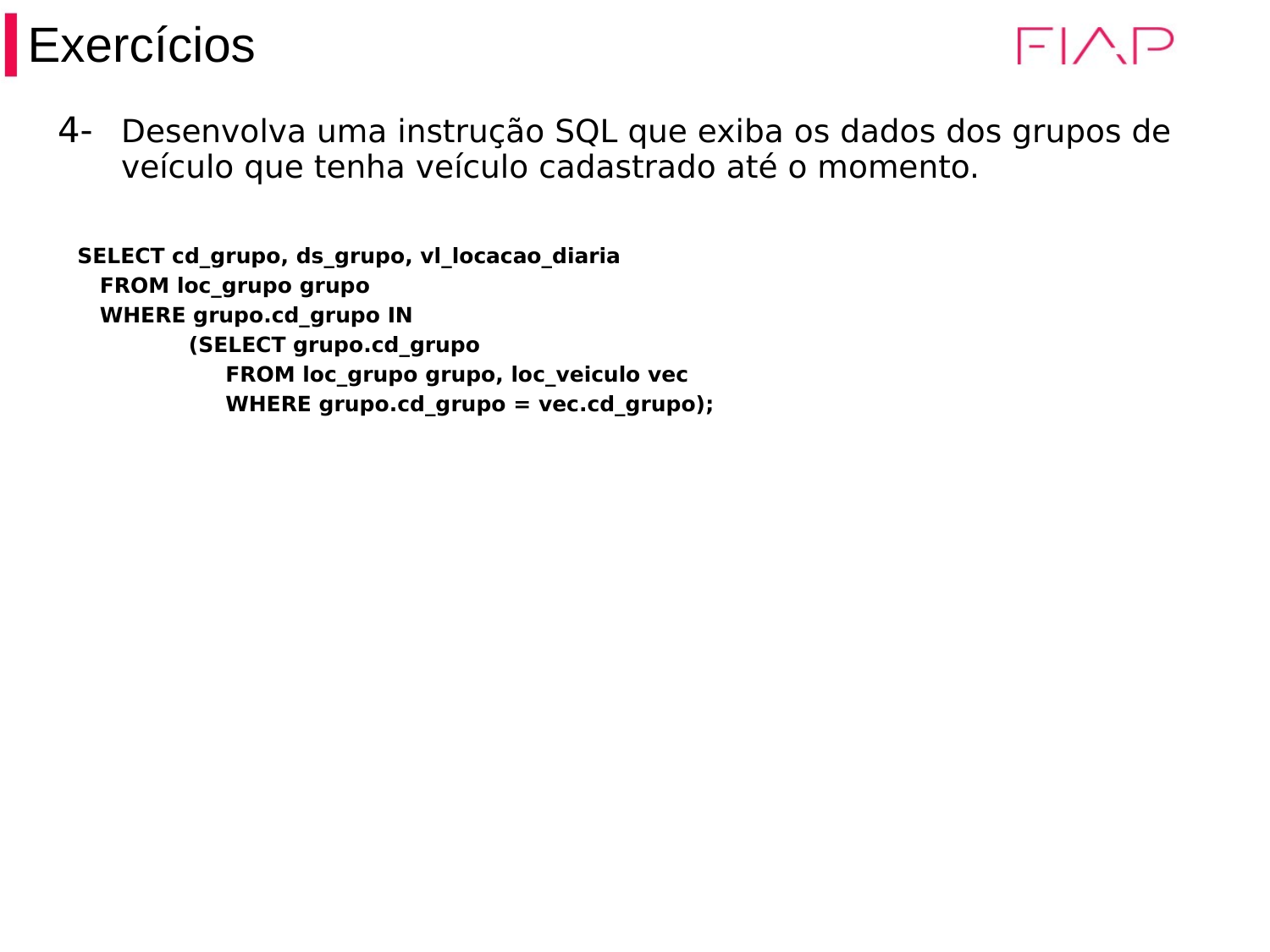

Exercícios
4-	Desenvolva uma instrução SQL que exiba os dados dos grupos de veículo que tenha veículo cadastrado até o momento.
SELECT cd_grupo, ds_grupo, vl_locacao_diaria
   FROM loc_grupo grupo
   WHERE grupo.cd_grupo IN
               (SELECT grupo.cd_grupo
                    FROM loc_grupo grupo, loc_veiculo vec
                    WHERE grupo.cd_grupo = vec.cd_grupo);